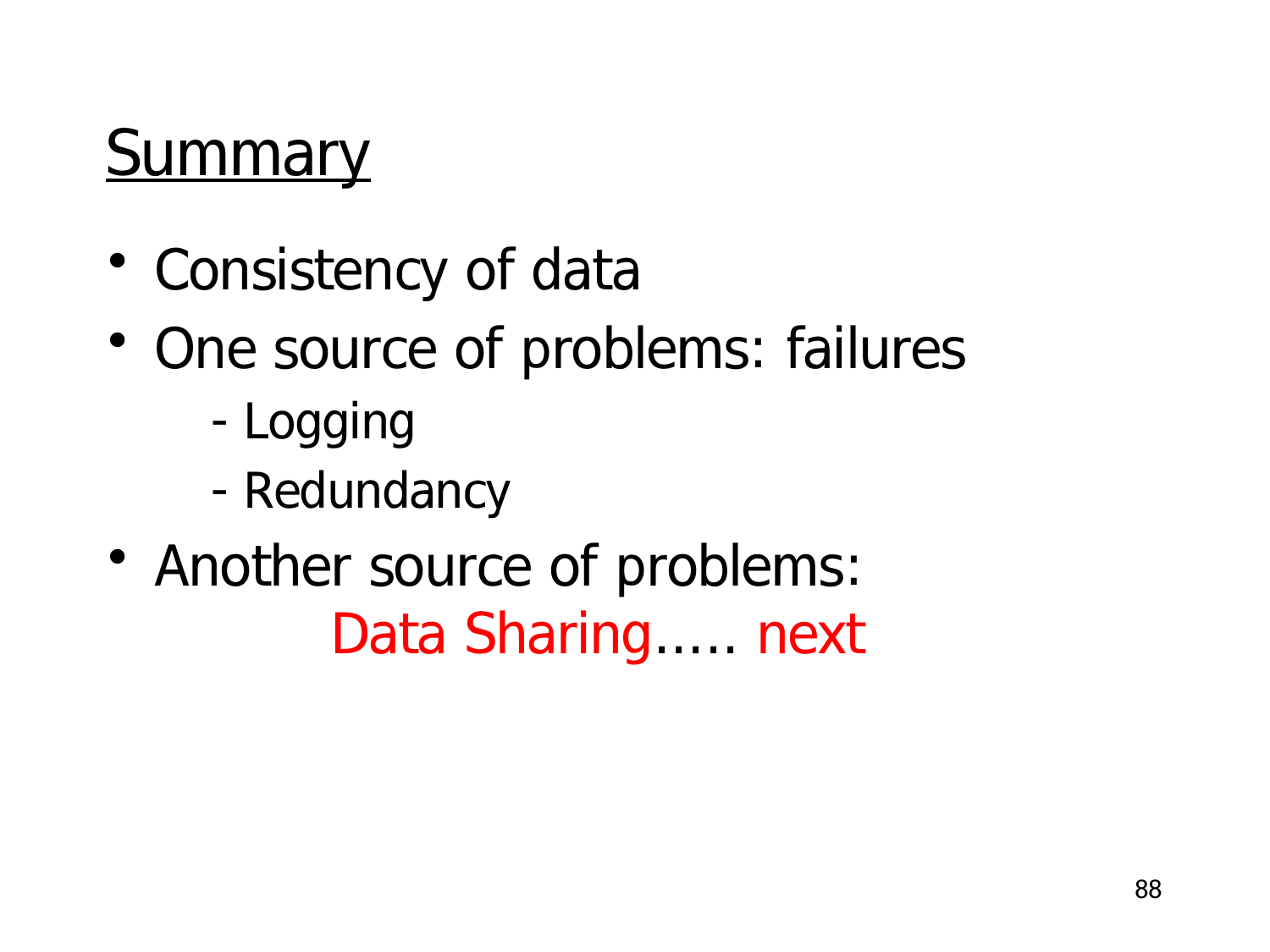

# Summary
Consistency of data
One source of problems: failures
	- Logging
	- Redundancy
Another source of problems:
          Data Sharing..... next
88